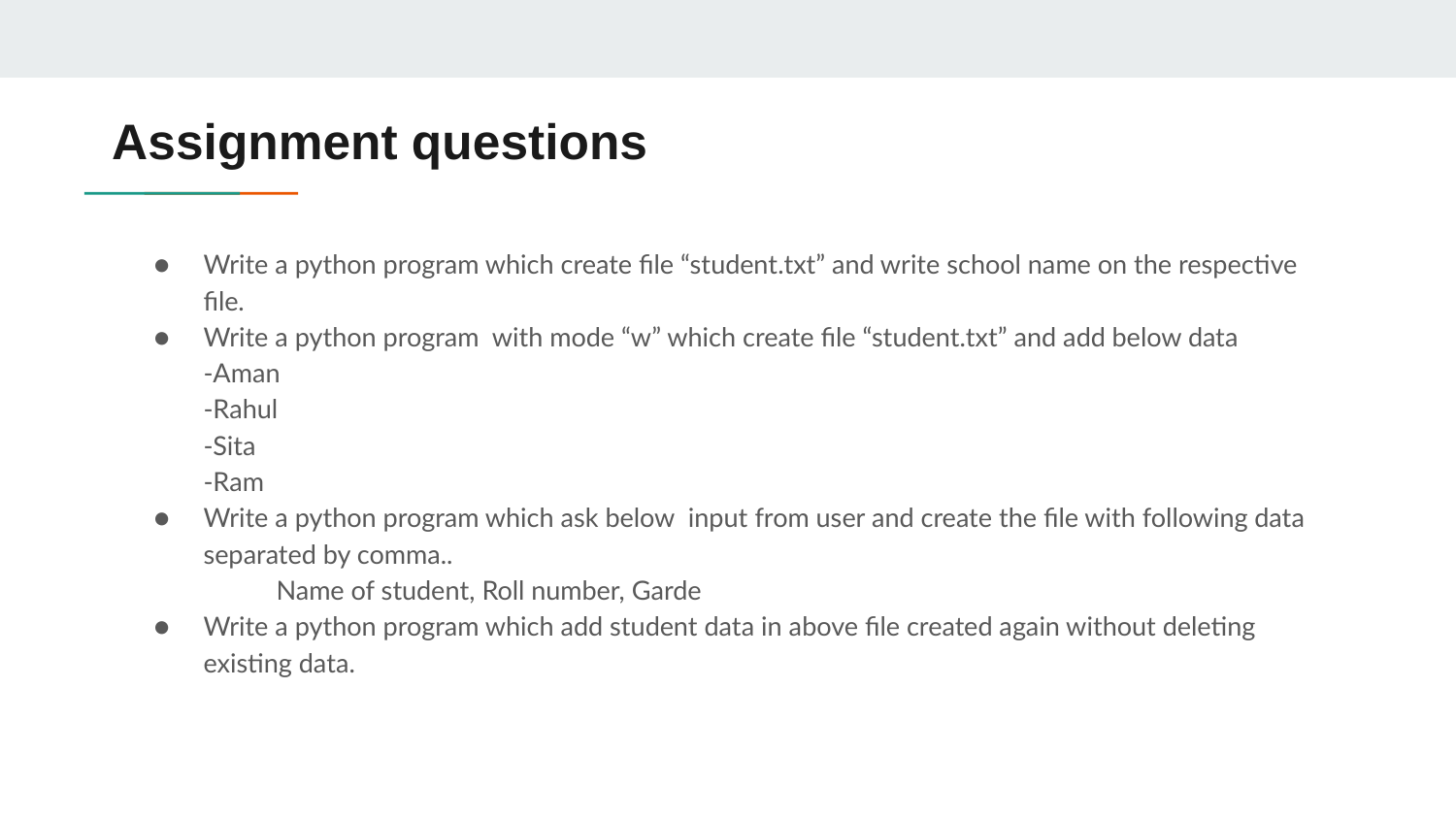

# Assignment questions
Write a python program which create file “student.txt” and write school name on the respective file.
Write a python program  with mode “w” which create file “student.txt” and add below data
-Aman
-Rahul
-Sita
-Ram
Write a python program which ask below  input from user and create the file with following data separated by comma..
	Name of student, Roll number, Garde
Write a python program which add student data in above file created again without deleting existing data.